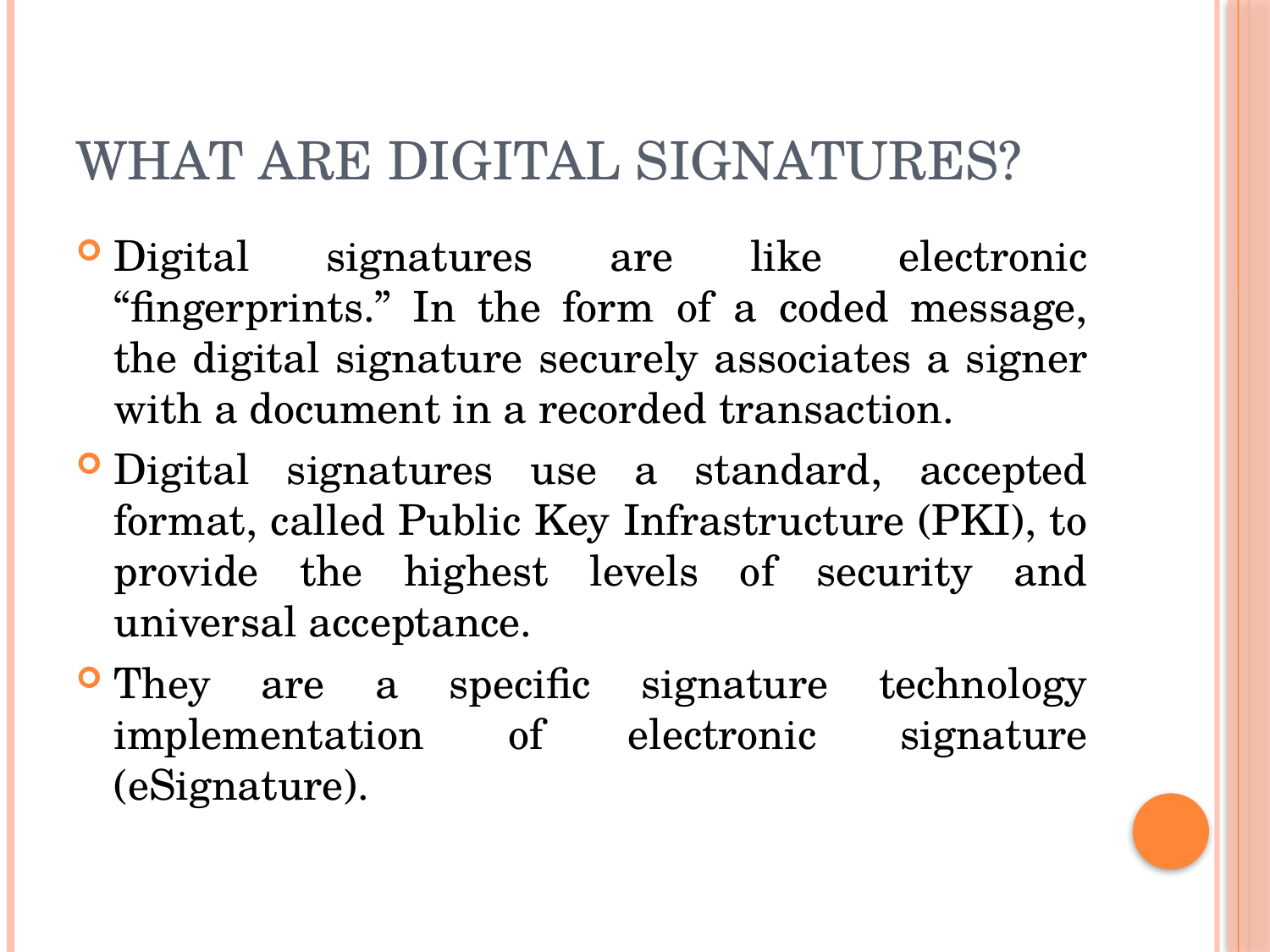

# What are digital signatures?
Digital signatures are like electronic “fingerprints.” In the form of a coded message, the digital signature securely associates a signer with a document in a recorded transaction.
Digital signatures use a standard, accepted format, called Public Key Infrastructure (PKI), to provide the highest levels of security and universal acceptance.
They are a specific signature technology implementation of electronic signature (eSignature).